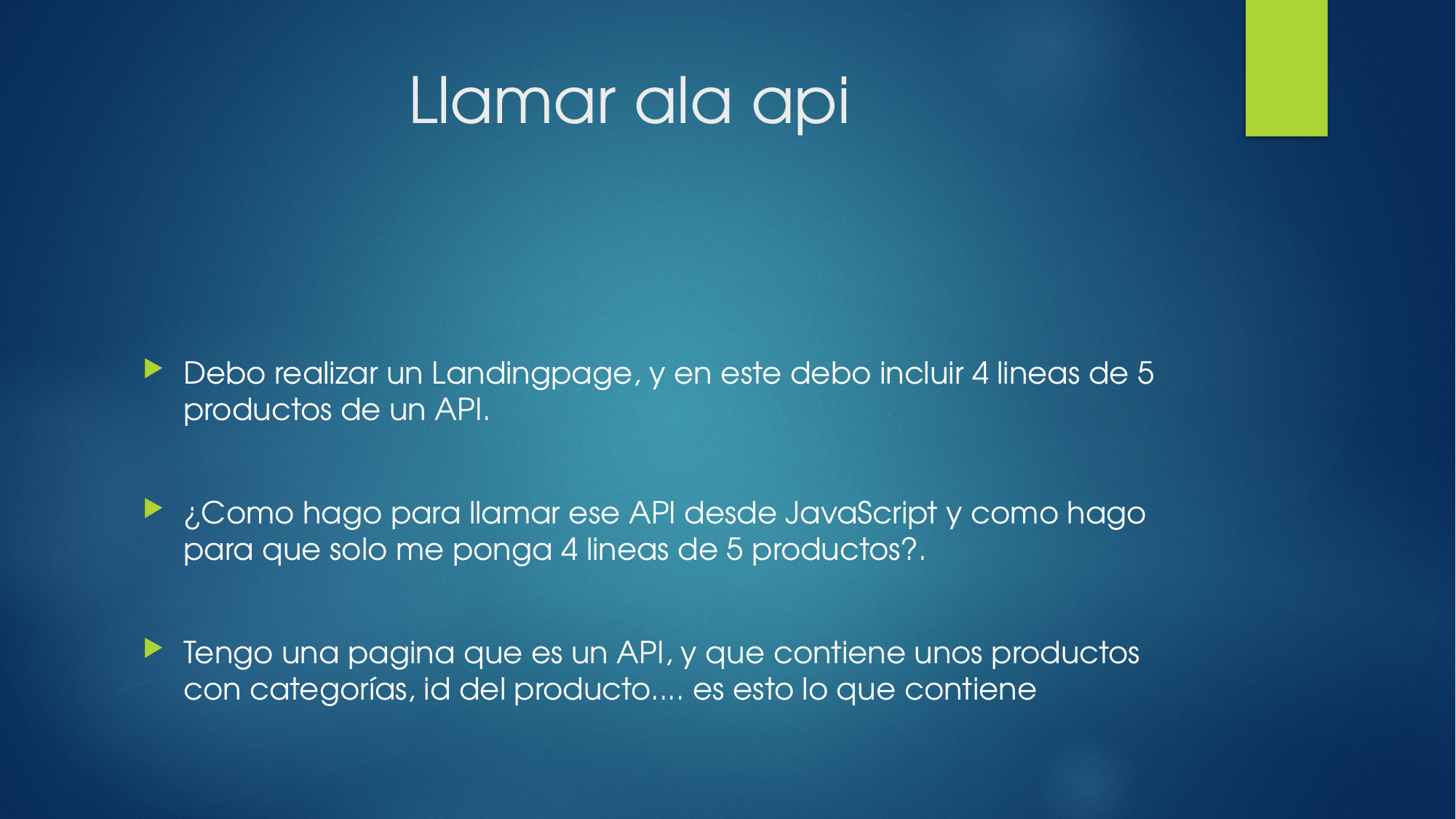

# Llamar ala api

Debo realizar un Landingpage, y en este debo incluir 4 lineas de 5 productos de un API.

¿Como hago para llamar ese API desde JavaScript y como hago para que solo me ponga 4 lineas de 5 productos?.

Tengo una pagina que es un API, y que contiene unos productos con categorías, id del producto.... es esto lo que contiene